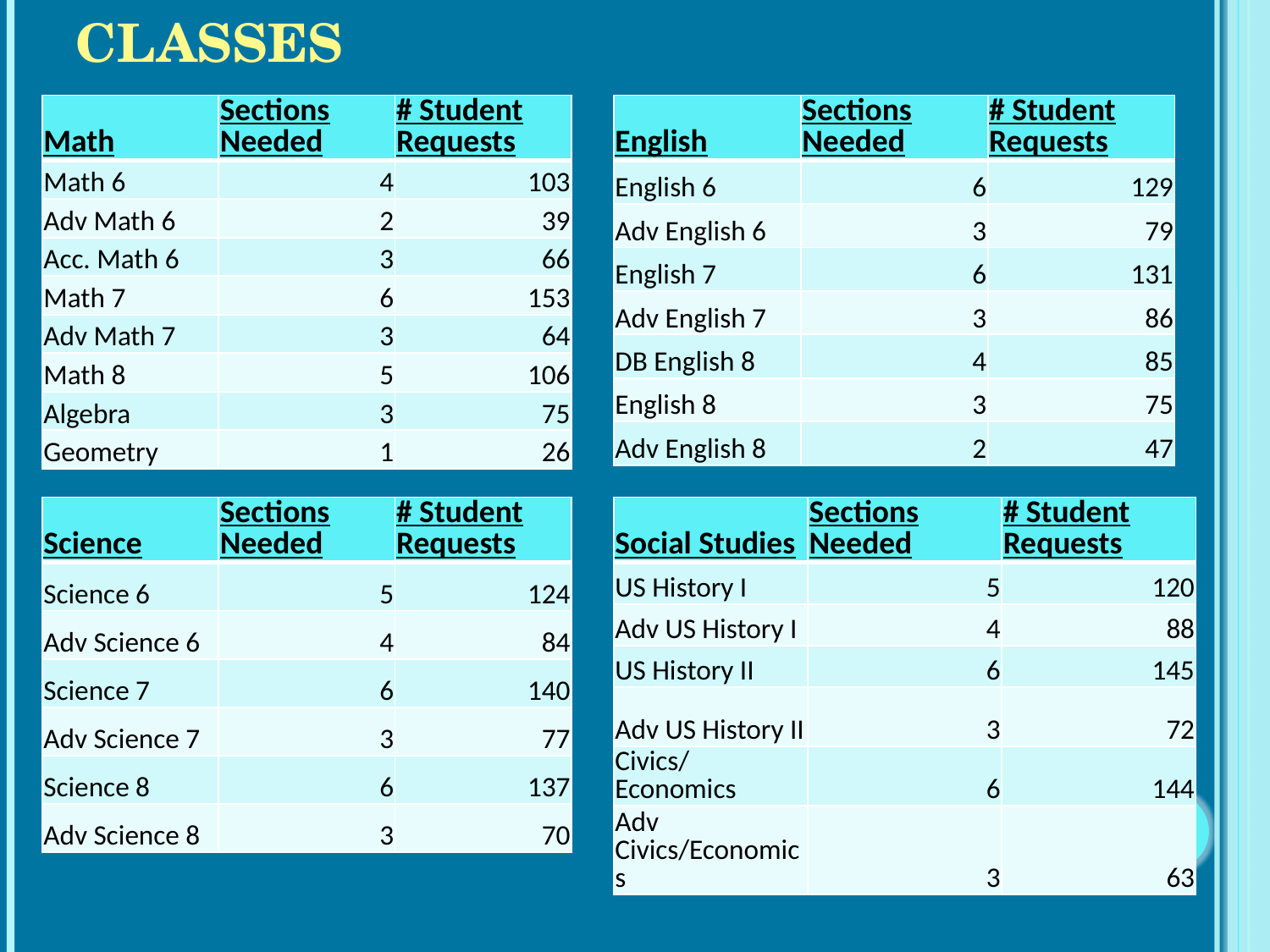

# Course Offerings: Core classes
| Math | Sections Needed | # Student Requests |
| --- | --- | --- |
| Math 6 | 4 | 103 |
| Adv Math 6 | 2 | 39 |
| Acc. Math 6 | 3 | 66 |
| Math 7 | 6 | 153 |
| Adv Math 7 | 3 | 64 |
| Math 8 | 5 | 106 |
| Algebra | 3 | 75 |
| Geometry | 1 | 26 |
| English | Sections Needed | # Student Requests |
| --- | --- | --- |
| English 6 | 6 | 129 |
| Adv English 6 | 3 | 79 |
| English 7 | 6 | 131 |
| Adv English 7 | 3 | 86 |
| DB English 8 | 4 | 85 |
| English 8 | 3 | 75 |
| Adv English 8 | 2 | 47 |
| Science | Sections Needed | # Student Requests |
| --- | --- | --- |
| Science 6 | 5 | 124 |
| Adv Science 6 | 4 | 84 |
| Science 7 | 6 | 140 |
| Adv Science 7 | 3 | 77 |
| Science 8 | 6 | 137 |
| Adv Science 8 | 3 | 70 |
| Social Studies | Sections Needed | # Student Requests |
| --- | --- | --- |
| US History I | 5 | 120 |
| Adv US History I | 4 | 88 |
| US History II | 6 | 145 |
| Adv US History II | 3 | 72 |
| Civics/Economics | 6 | 144 |
| Adv Civics/Economics | 3 | 63 |